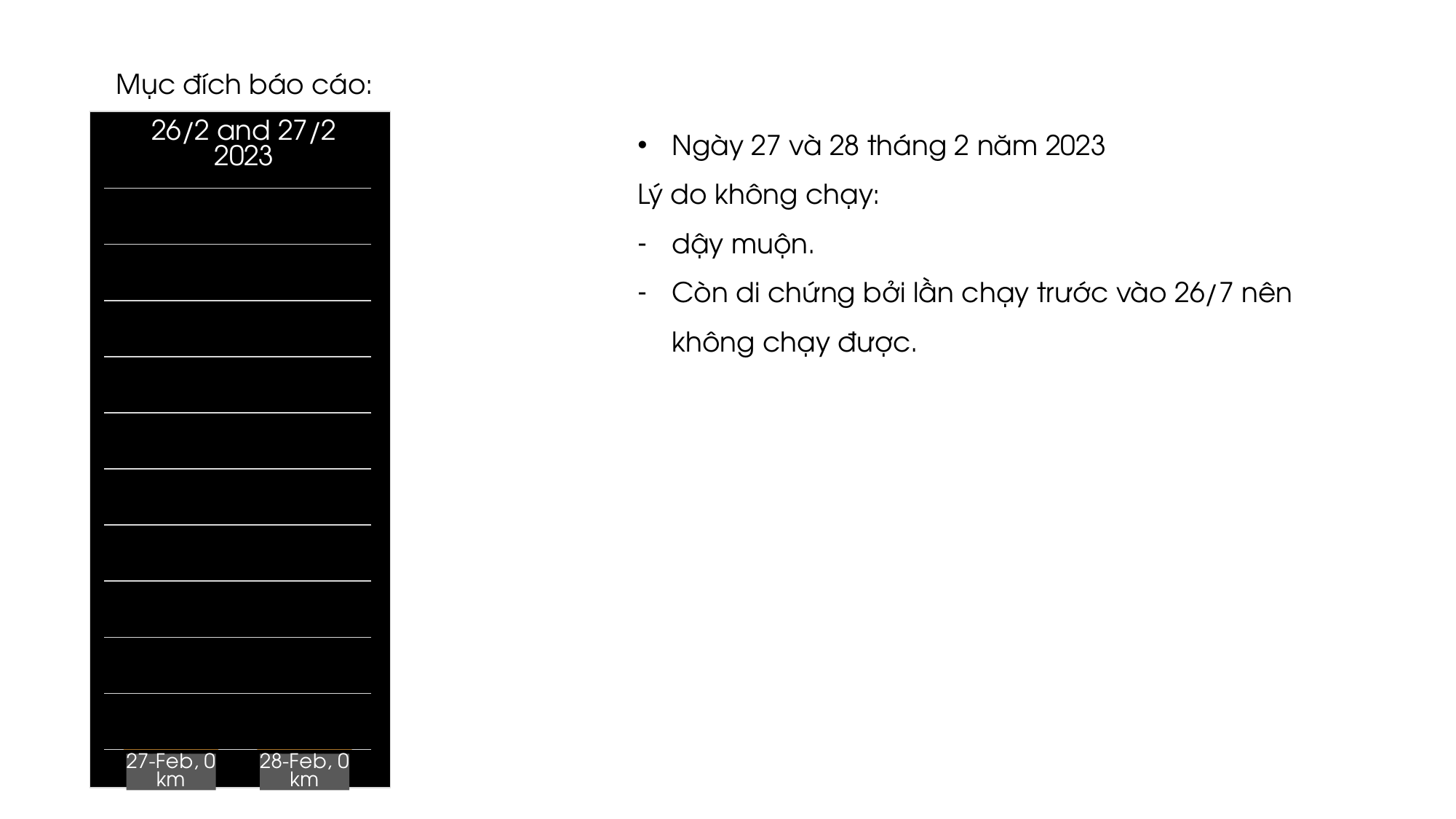

Mục đích báo cáo:
Ngày 27 và 28 tháng 2 năm 2023
Lý do không chạy:
dậy muộn.
Còn di chứng bởi lần chạy trước vào 26/7 nên không chạy được.

### Chart: 26/2 and 27/2 2023

| Category | Thành tích |
|---|---|
| 44984 | 0.0 |
| 44985 | 0.0 |